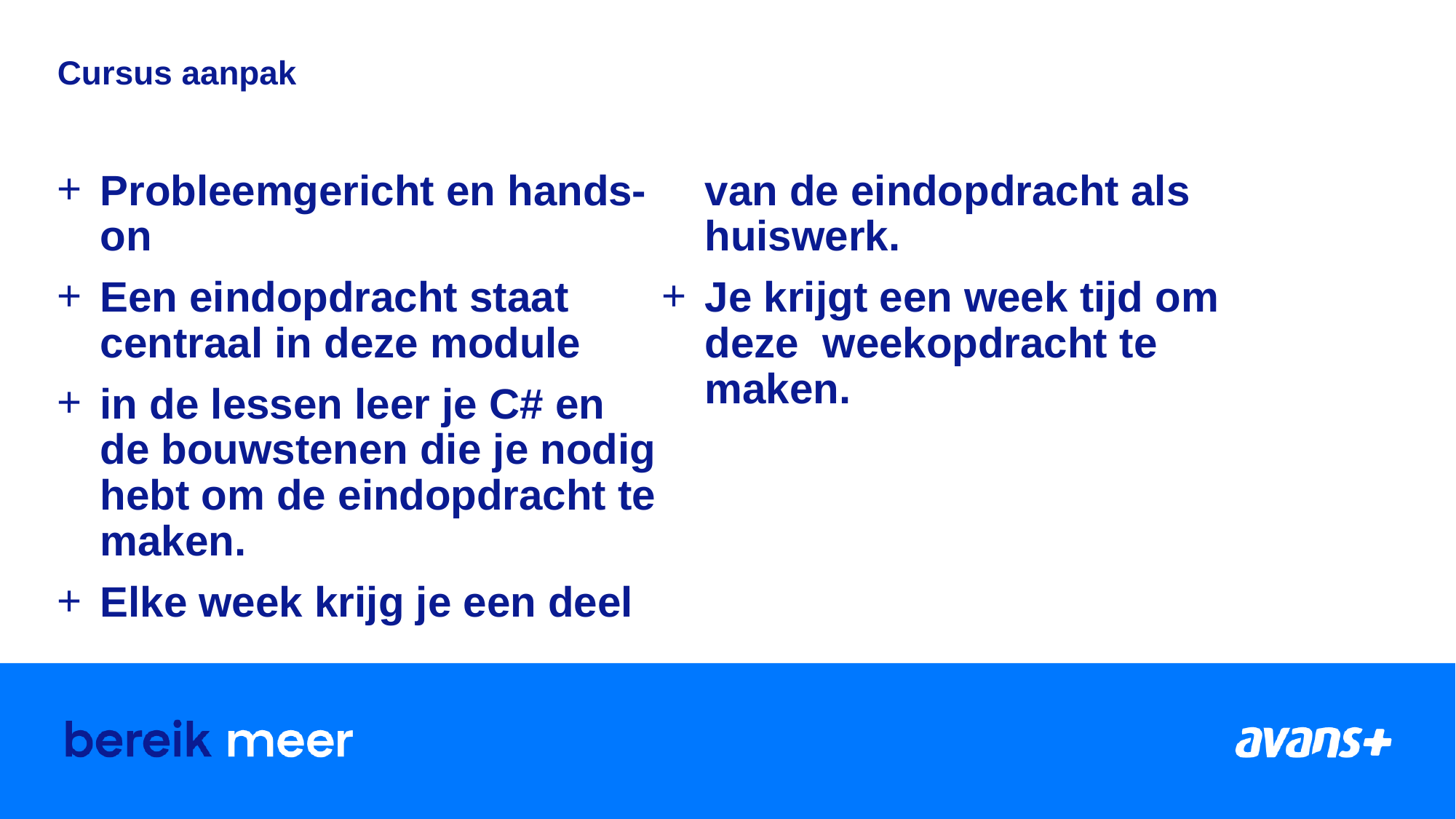

# Cursus aanpak
Probleemgericht en hands-on
Een eindopdracht staat centraal in deze module
in de lessen leer je C# en de bouwstenen die je nodig hebt om de eindopdracht te maken.
Elke week krijg je een deel van de eindopdracht als huiswerk.
Je krijgt een week tijd om deze  weekopdracht te maken.